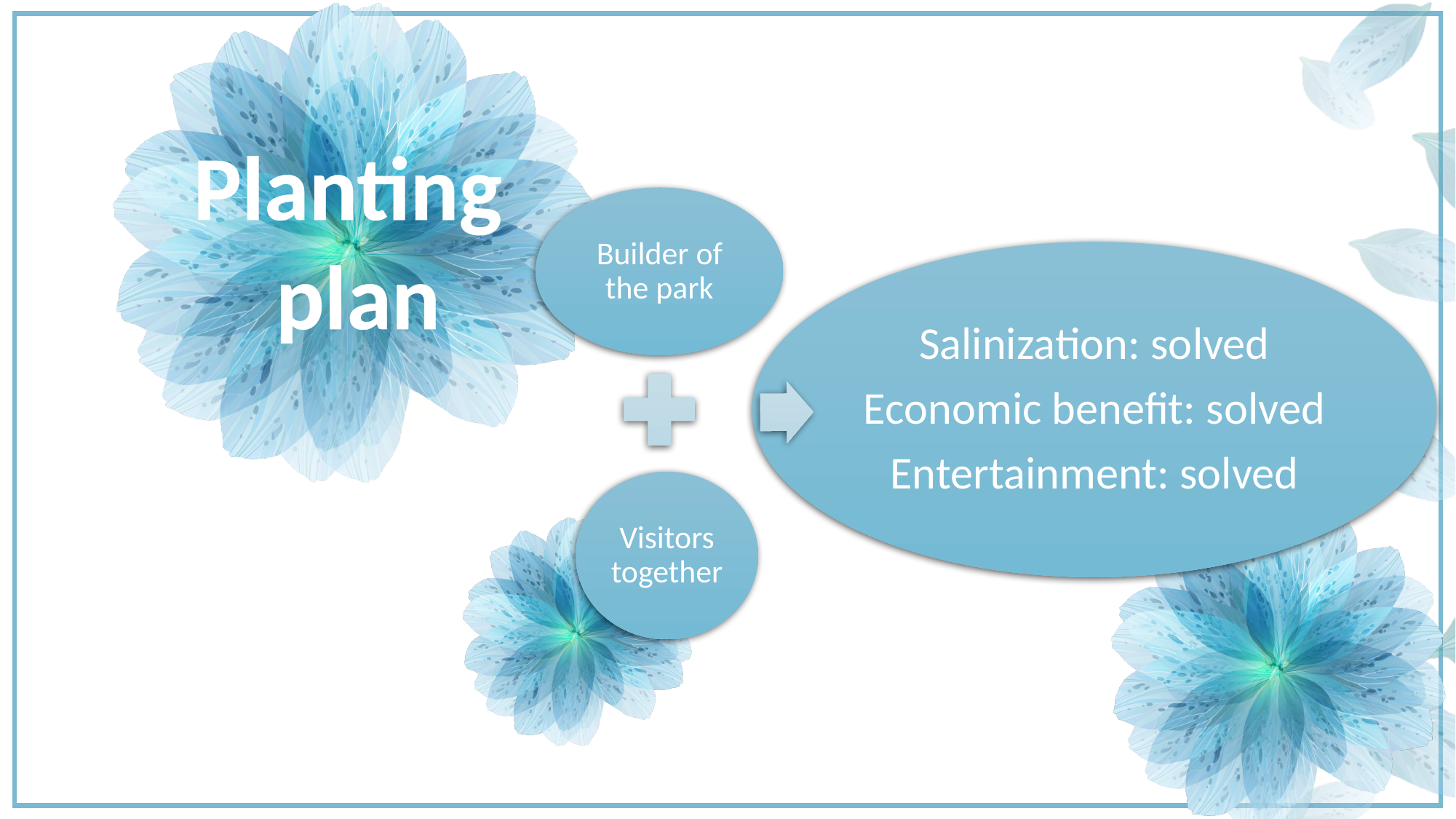

Planting
plan
Builder of the park
Salinization: solved
Economic benefit: solved
Entertainment: solved

Visitors together